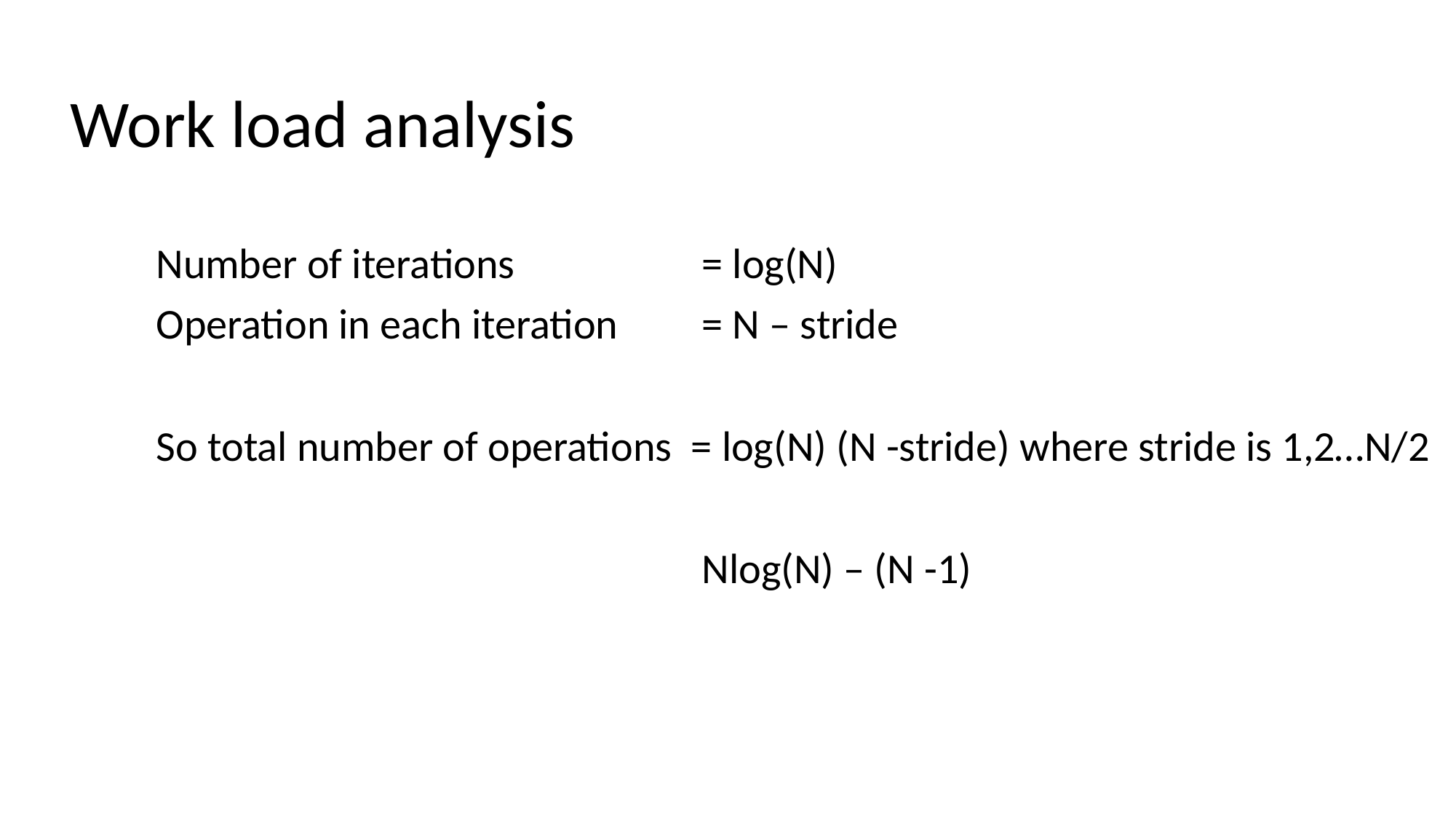

# Work load analysis
Number of iterations 		= log(N)
Operation in each iteration 	= N – stride

So total number of operations  = log(N) (N -stride) where stride is 1,2…N/2

					Nlog(N) – (N -1)